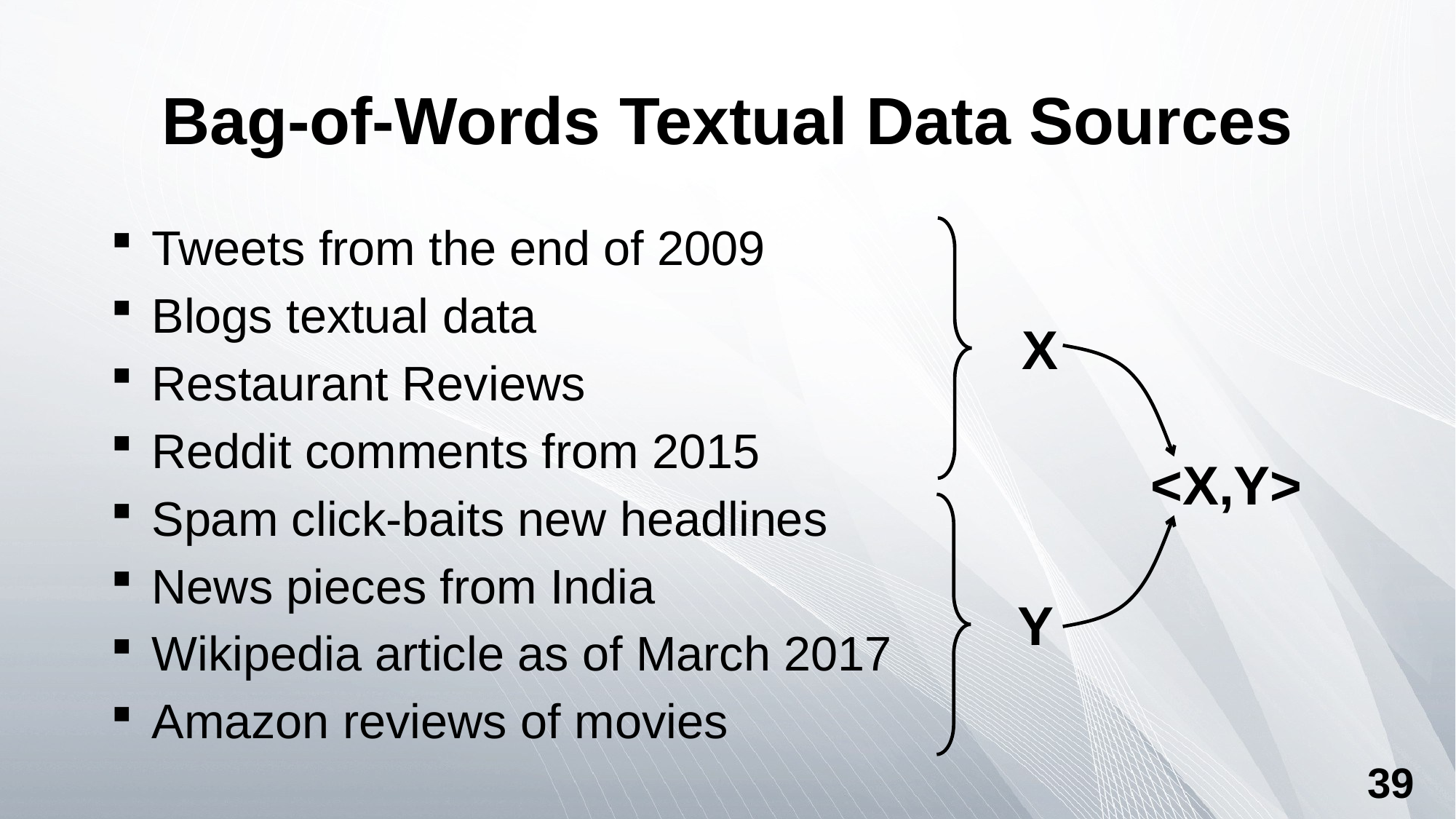

# Bag-of-Words Textual Data Sources
 Tweets from the end of 2009
 Blogs textual data
 Restaurant Reviews
 Reddit comments from 2015
 Spam click-baits new headlines
 News pieces from India
 Wikipedia article as of March 2017
 Amazon reviews of movies

X

<X,Y>

Y